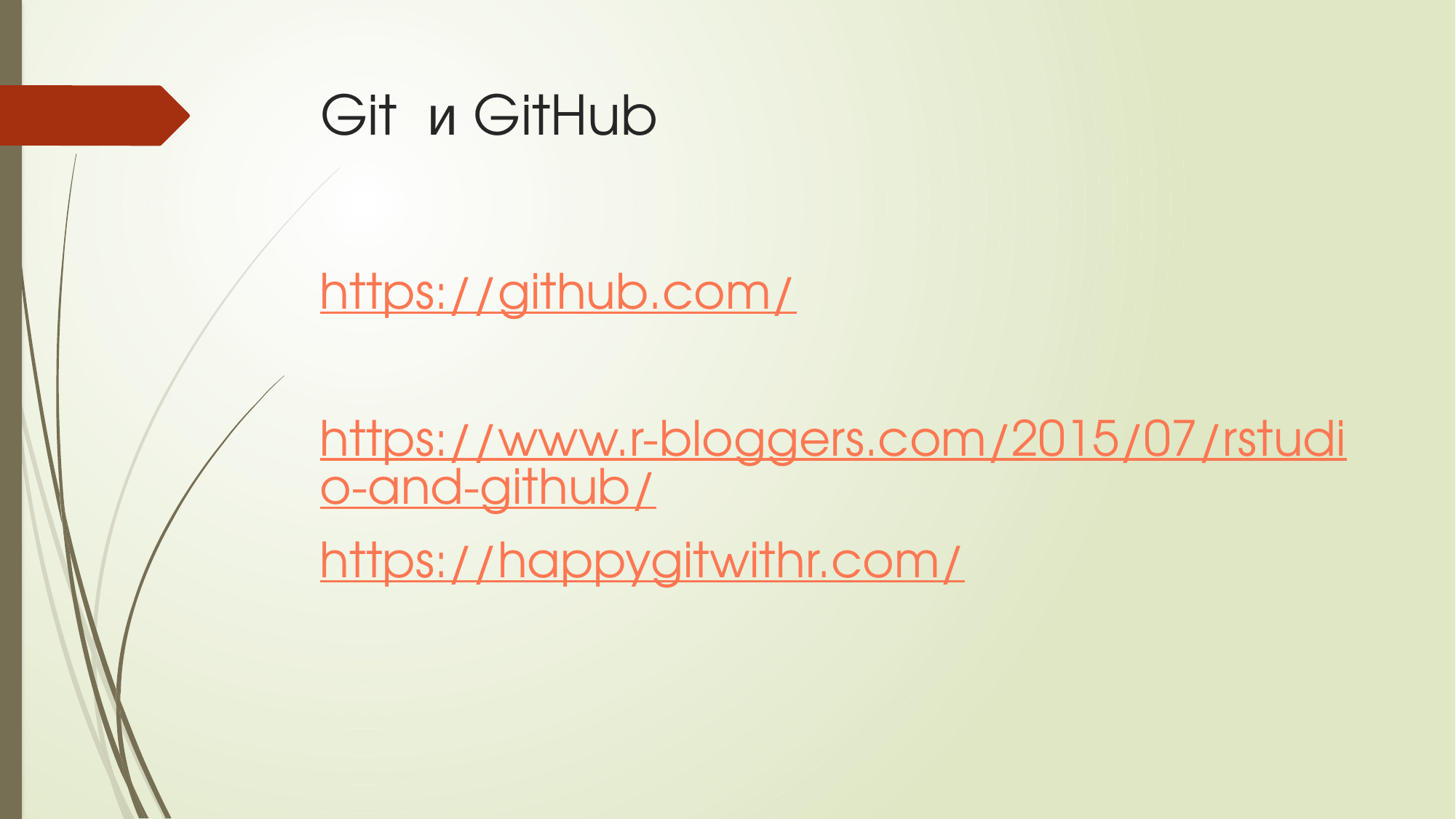

# Git  и GitHub
https://github.com/

https://www.r-bloggers.com/2015/07/rstudio-and-github/
https://happygitwithr.com/